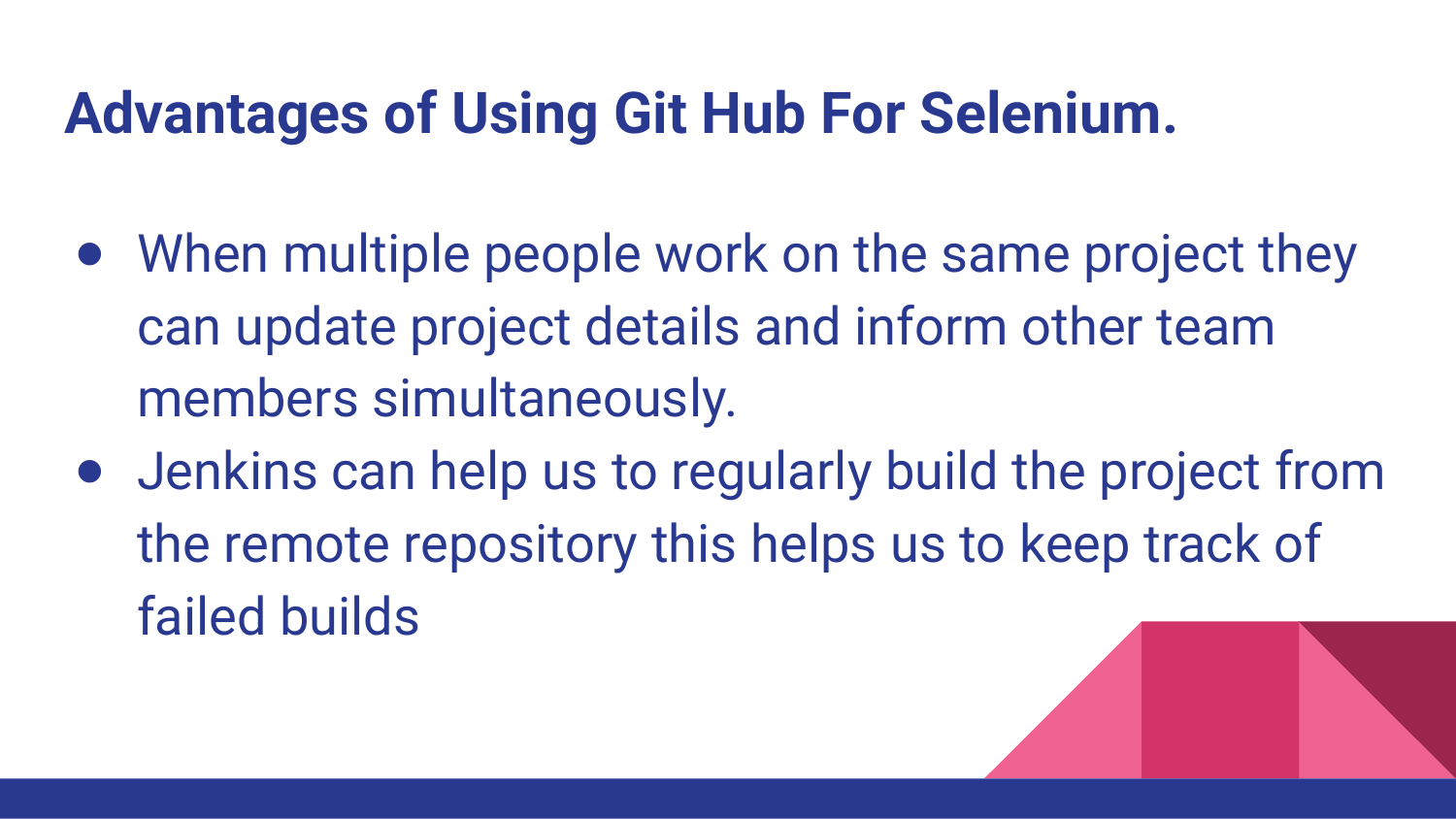

# Advantages of Using Git Hub For Selenium.

When multiple people work on the same project they can update project details and inform other team members simultaneously.
Jenkins can help us to regularly build the project from the remote repository this helps us to keep track of failed builds